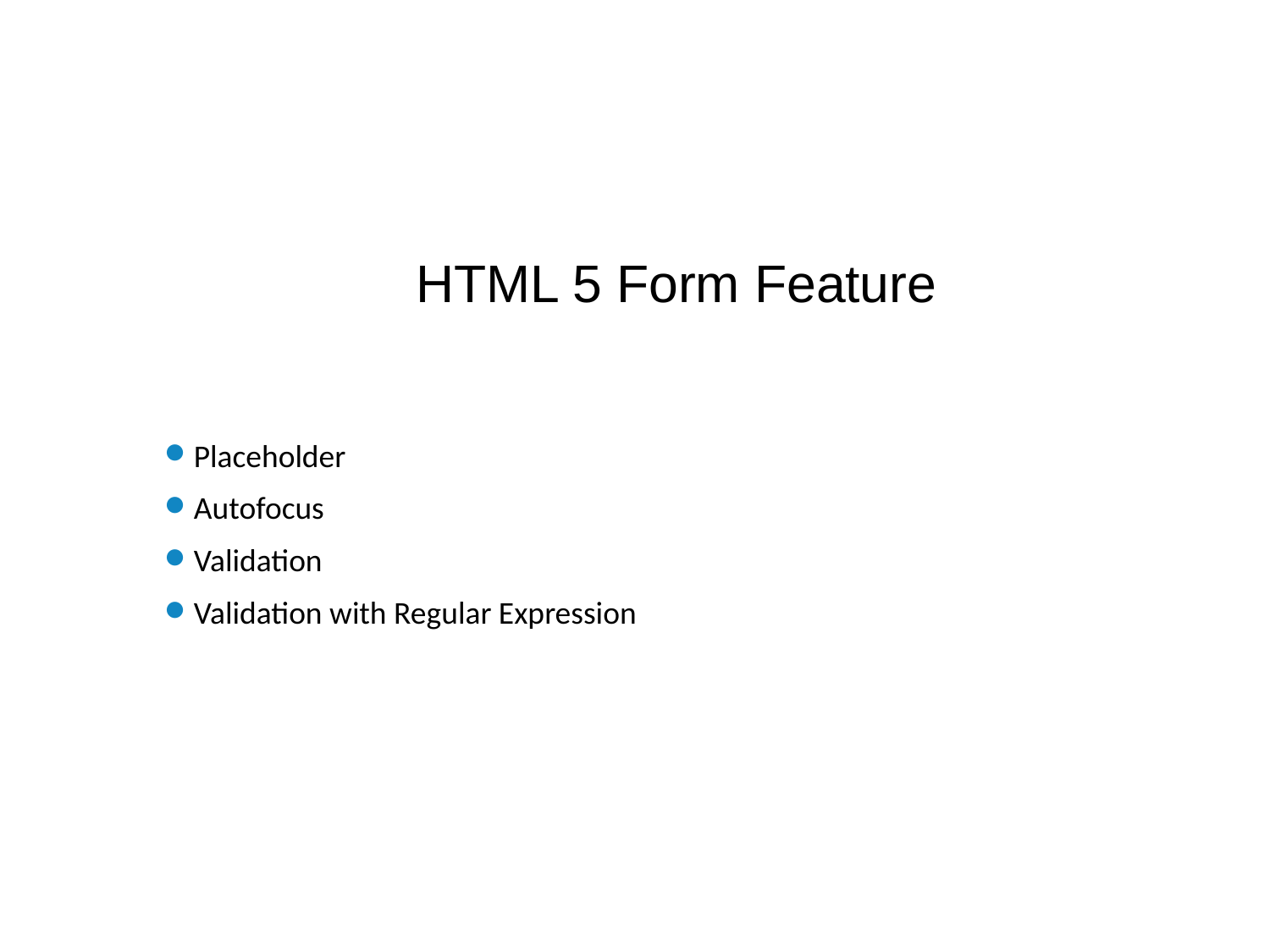

# HTML 5 Form Feature
Placeholder
Autofocus
Validation
Validation with Regular Expression